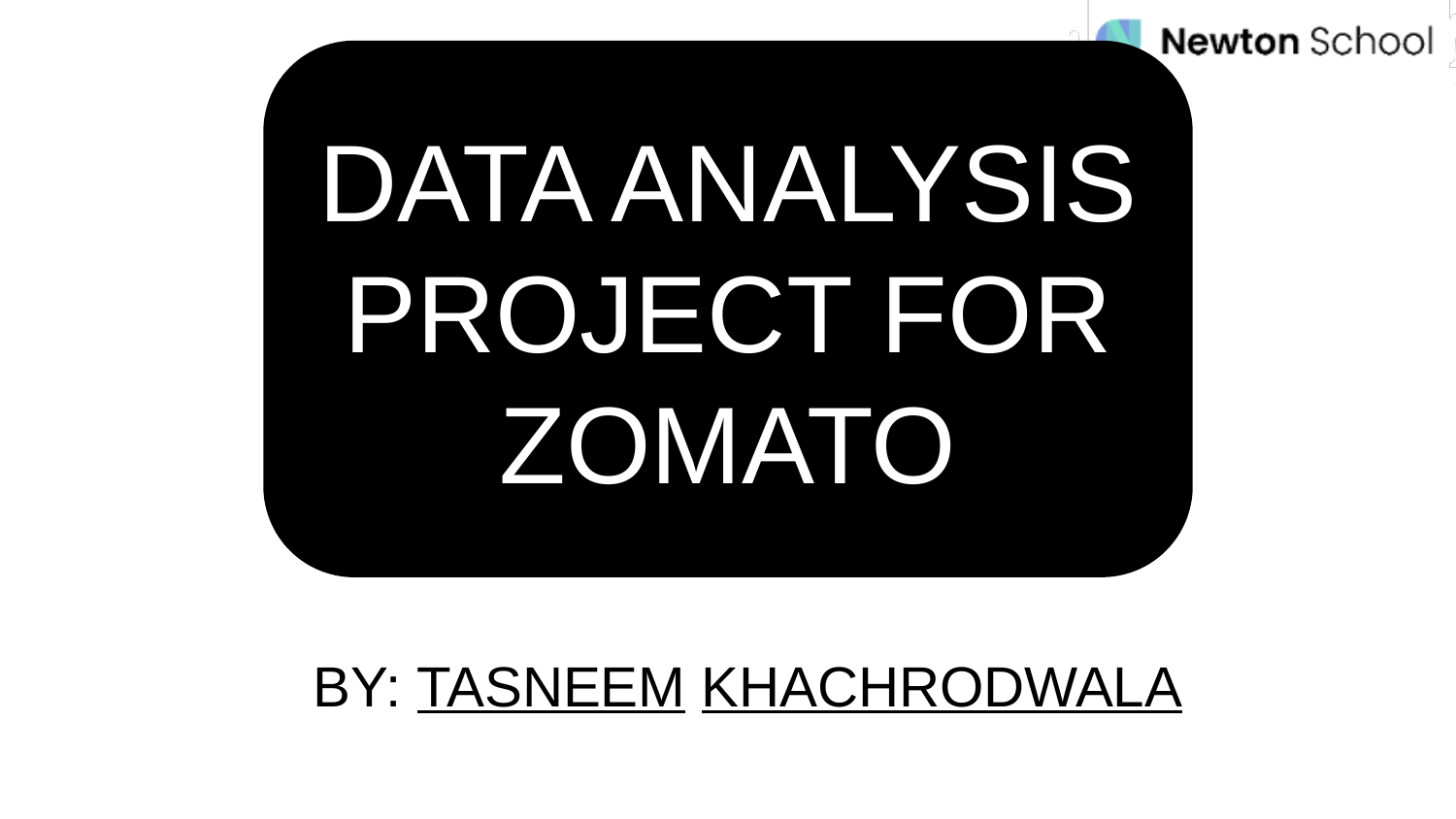

DATA ANALYSIS PROJECT FOR ZOMATO
BY: TASNEEM KHACHRODWALA